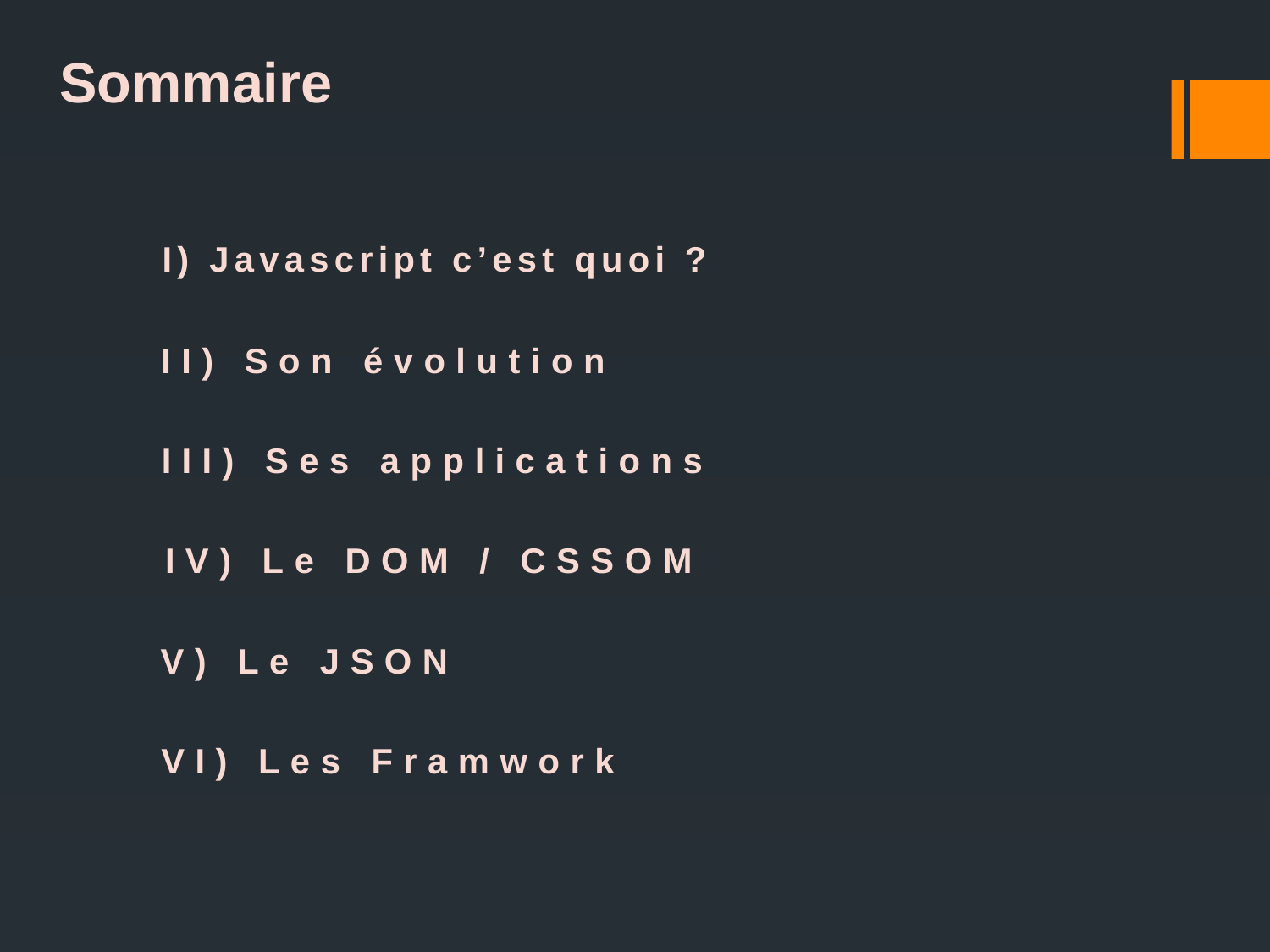

# Sommaire
I) Javascript c’est quoi ?
II) Son évolution
III) Ses applications
IV) Le DOM / CSSOM
V) Le JSON
VI) Les Framwork